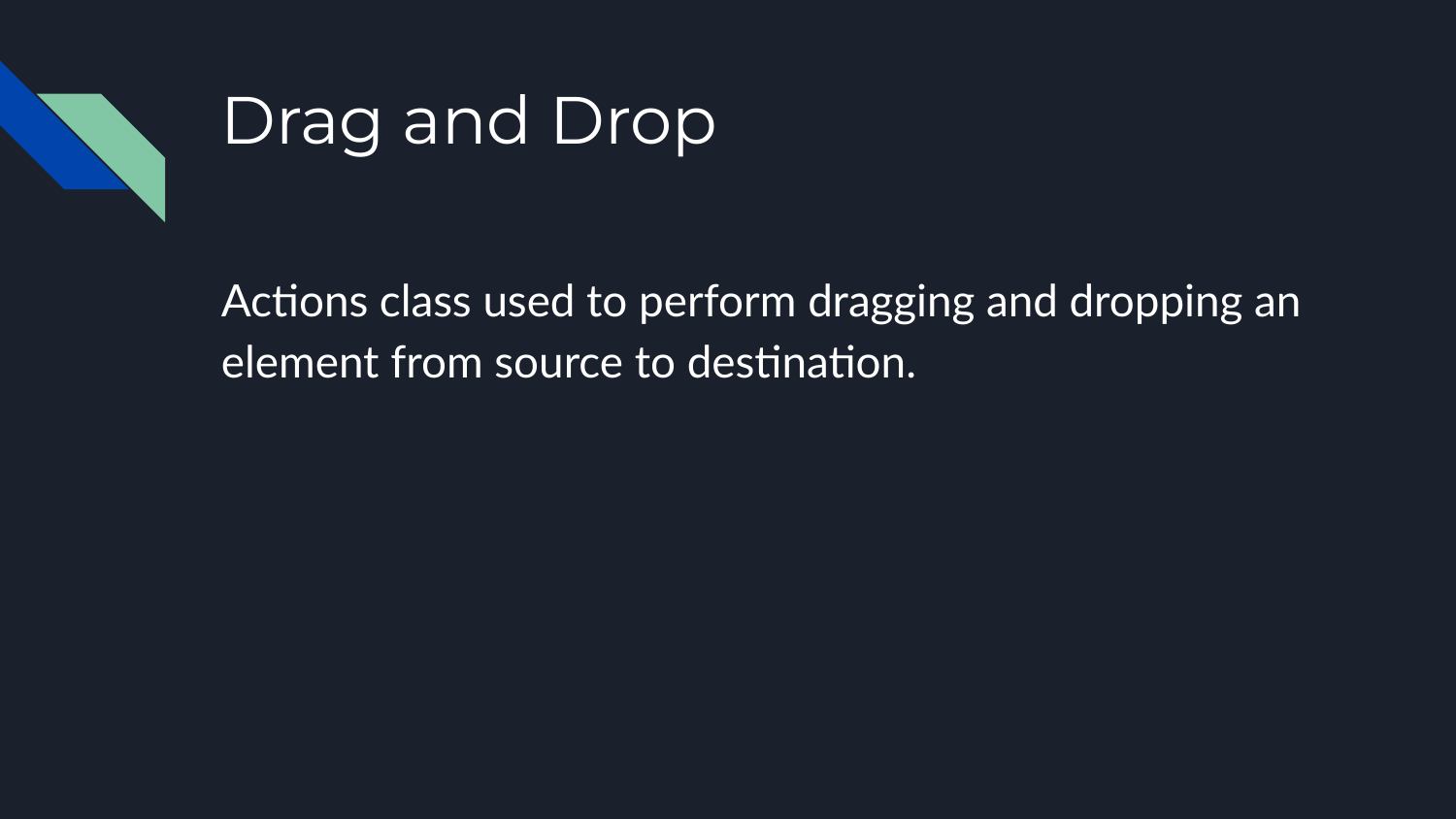

# Drag and Drop
Actions class used to perform dragging and dropping an element from source to destination.